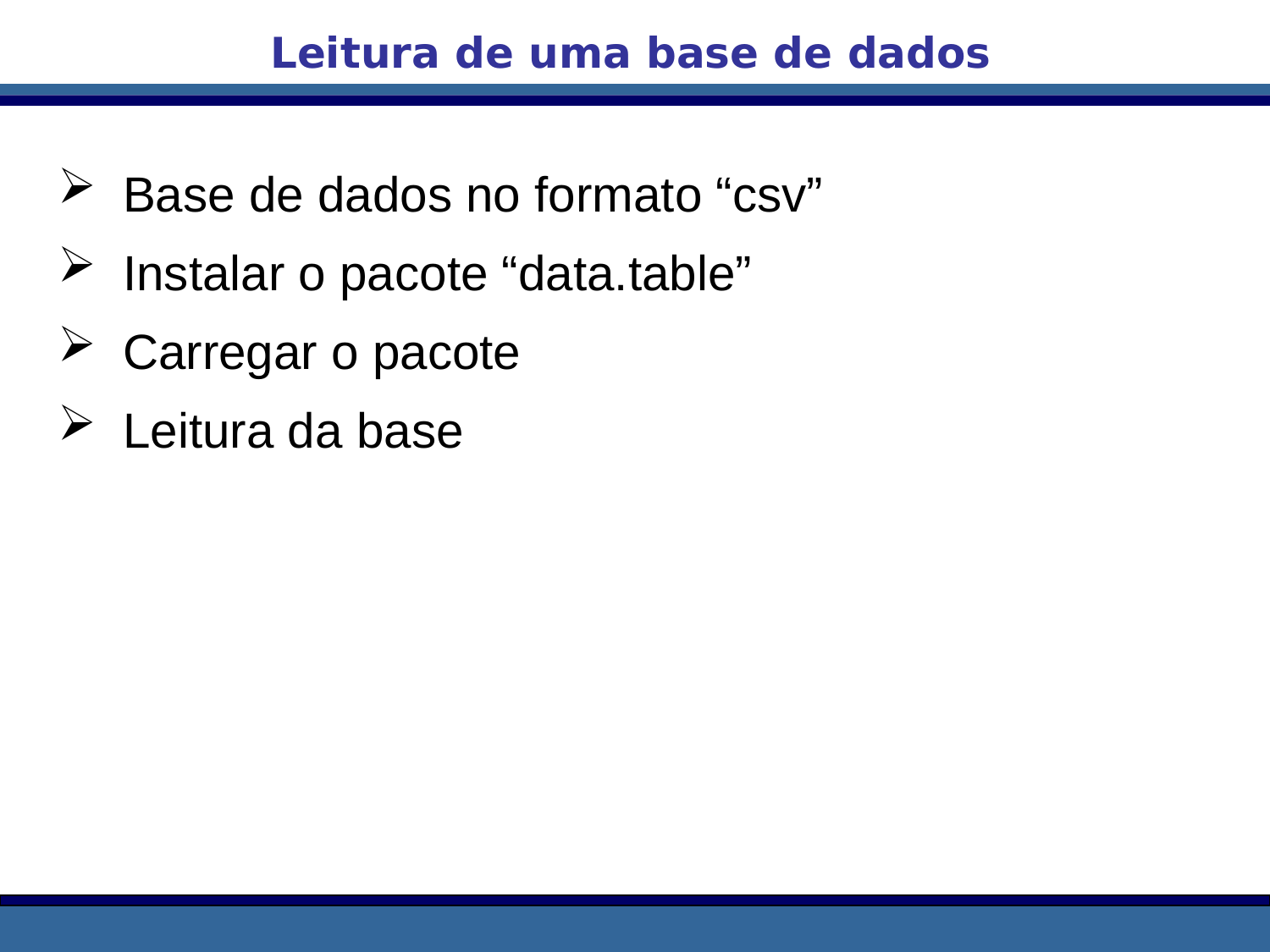

Leitura de uma base de dados
 Base de dados no formato “csv”
 Instalar o pacote “data.table”
 Carregar o pacote
 Leitura da base